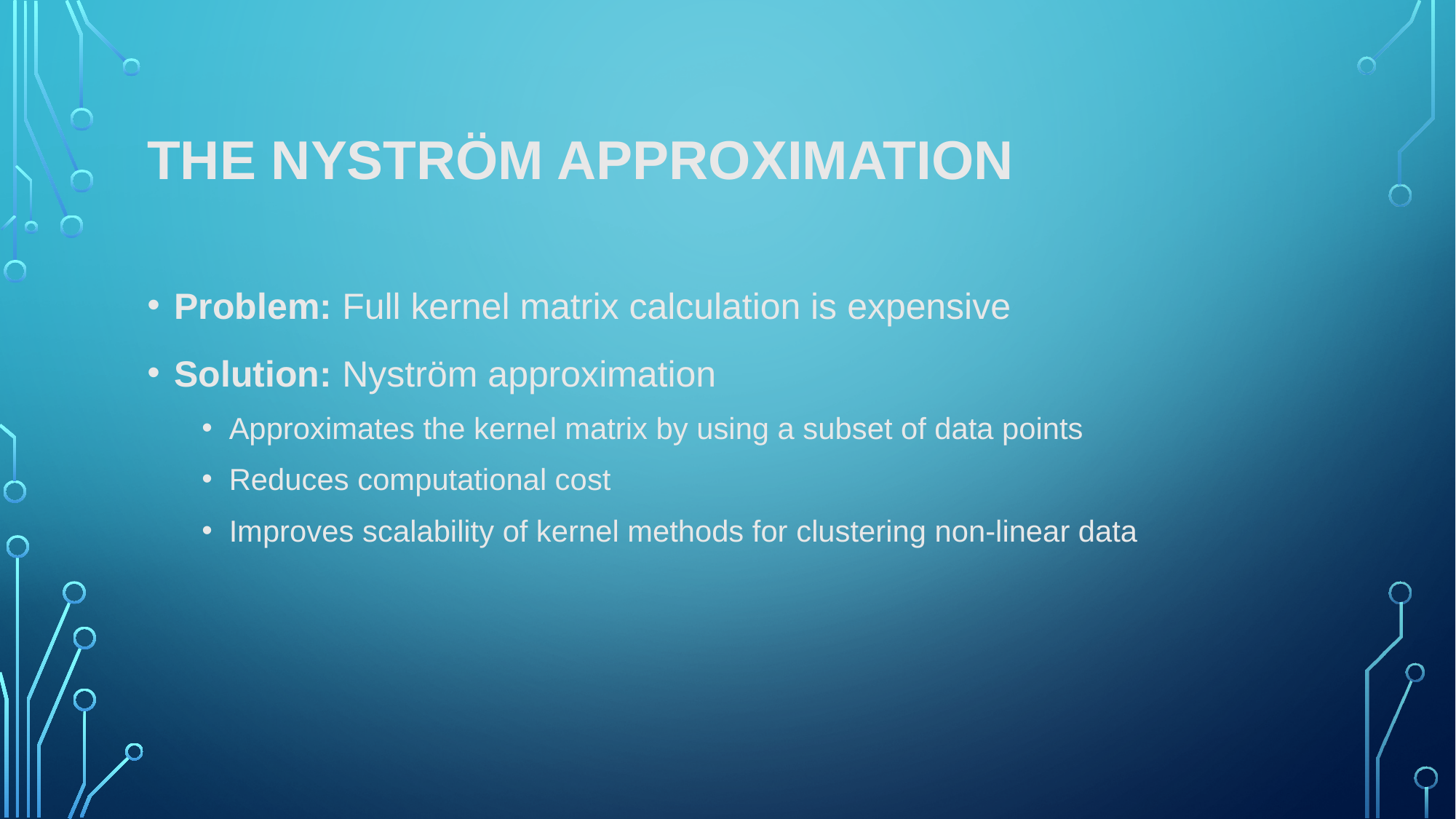

# THE NYSTRÖM APPROXIMATION
Problem: Full kernel matrix calculation is expensive
Solution: Nyström approximation
Approximates the kernel matrix by using a subset of data points
Reduces computational cost
Improves scalability of kernel methods for clustering non-linear data